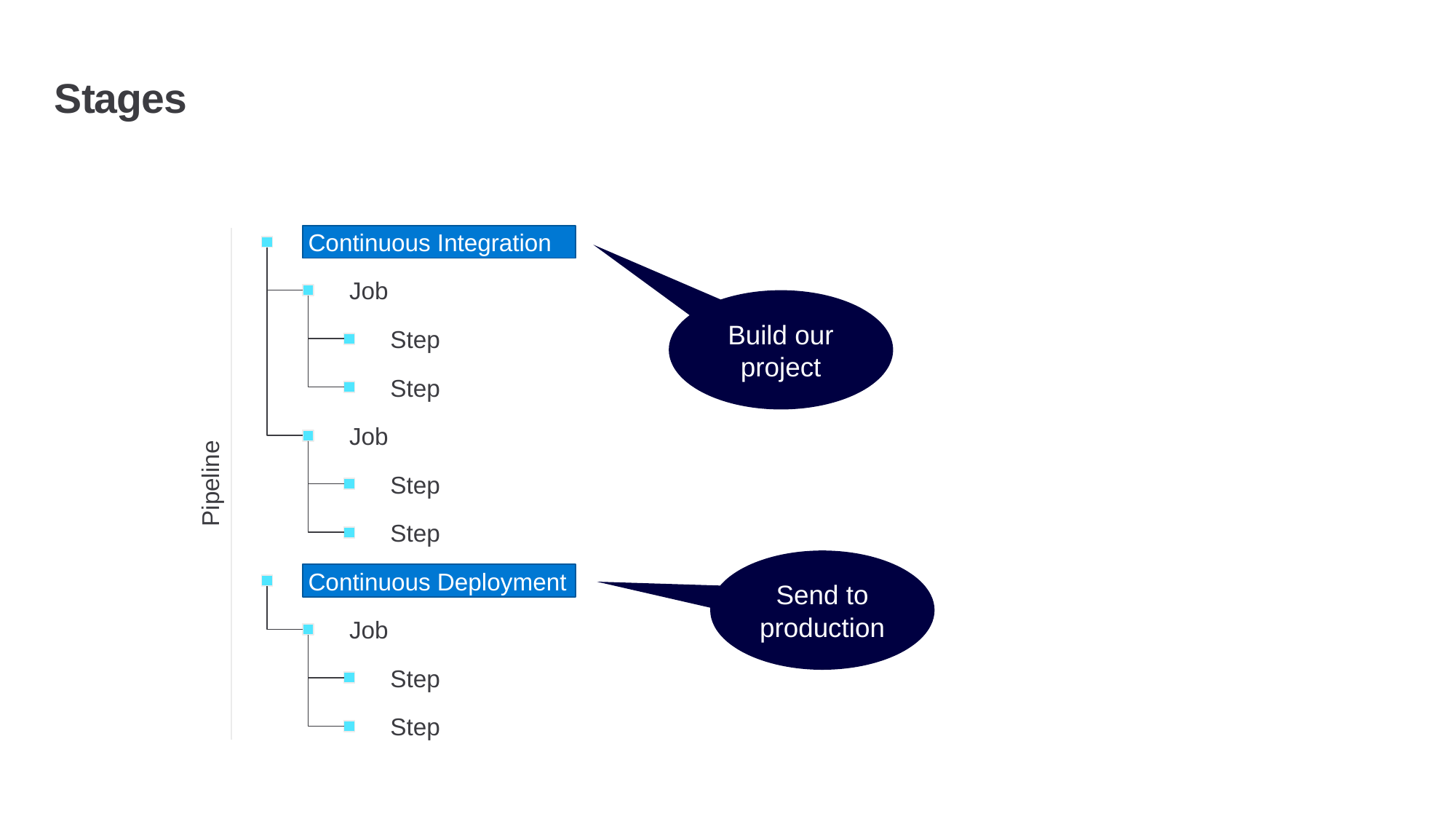

# Stages
Continuous Integration

Job

Build our project
Step

Step

Job

Pipeline
Step

Step

Send to production
Continuous Deployment

Job

Step

Step